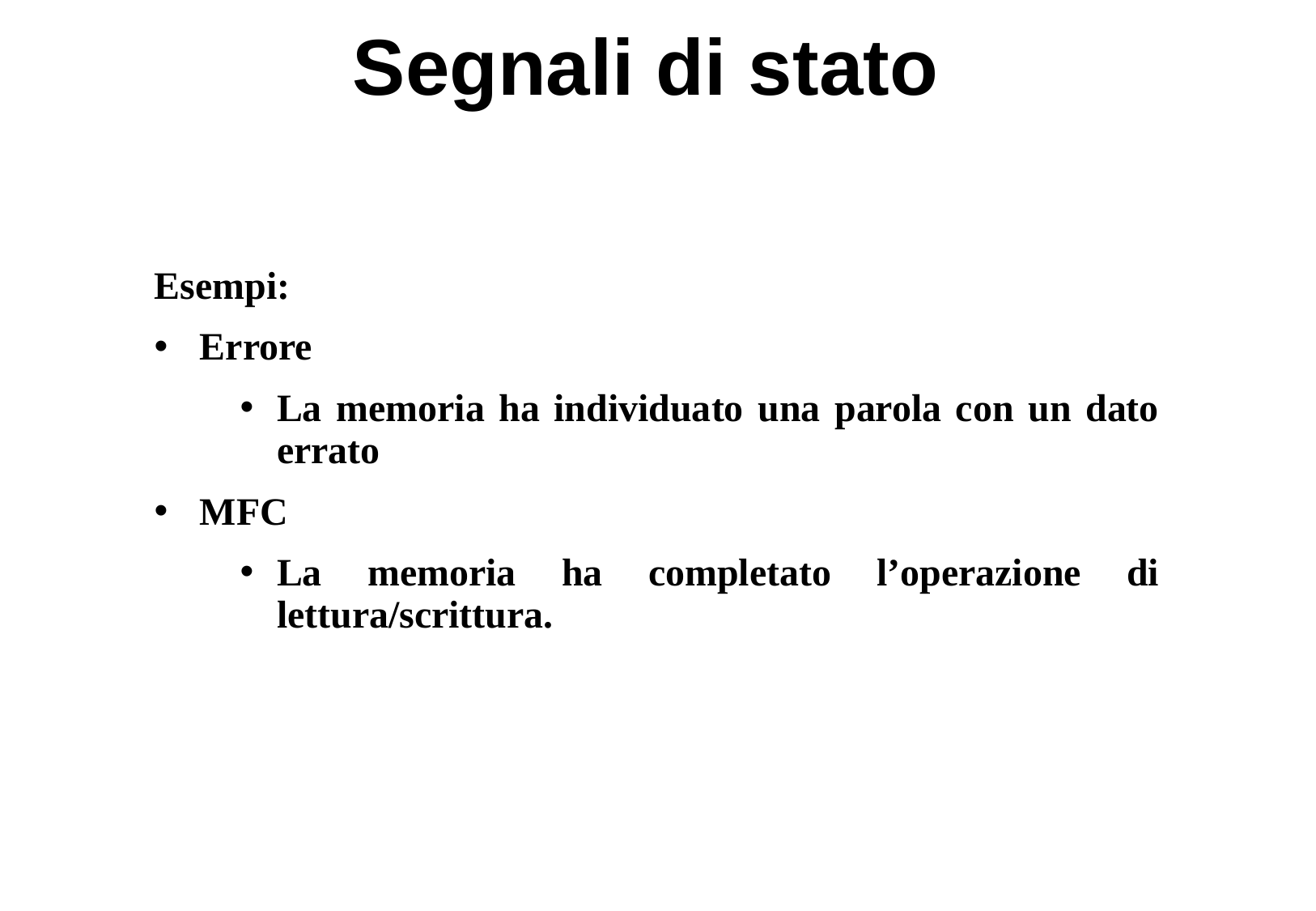

# Segnali di stato
Esempi:
Errore
La memoria ha individuato una parola con un dato errato
MFC
La memoria ha completato l’operazione di lettura/scrittura.